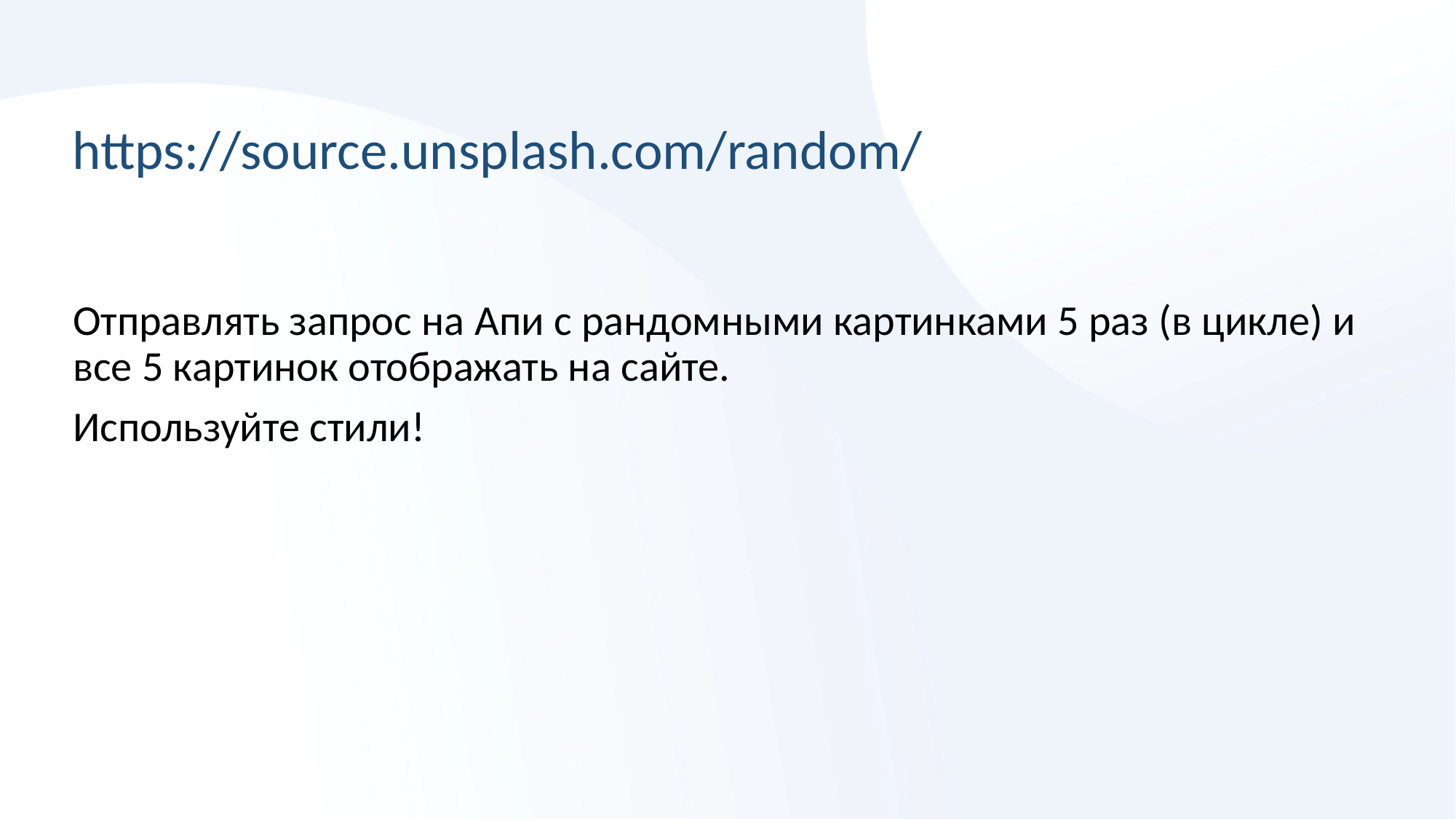

# https://source.unsplash.com/random/

Отправлять запрос на Апи с рандомными картинками 5 раз (в цикле) и все 5 картинок отображать на сайте.
Используйте стили!